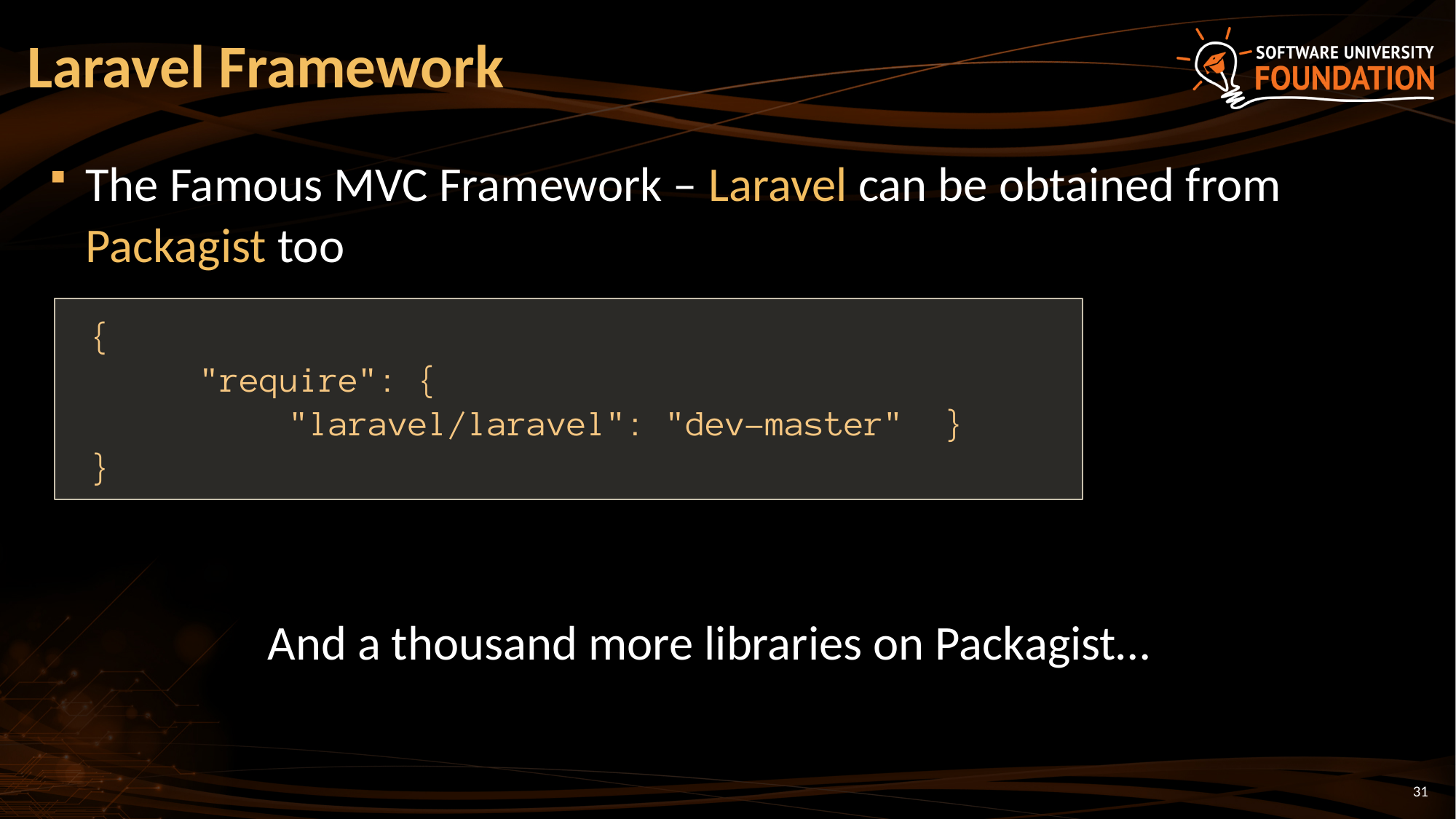

# Laravel Framework
The Famous MVC Framework – Laravel can be obtained from Packagist too

		And a thousand more libraries on Packagist…
 {
	 "require": {
		"laravel/laravel": "dev-master"	}
 }
31